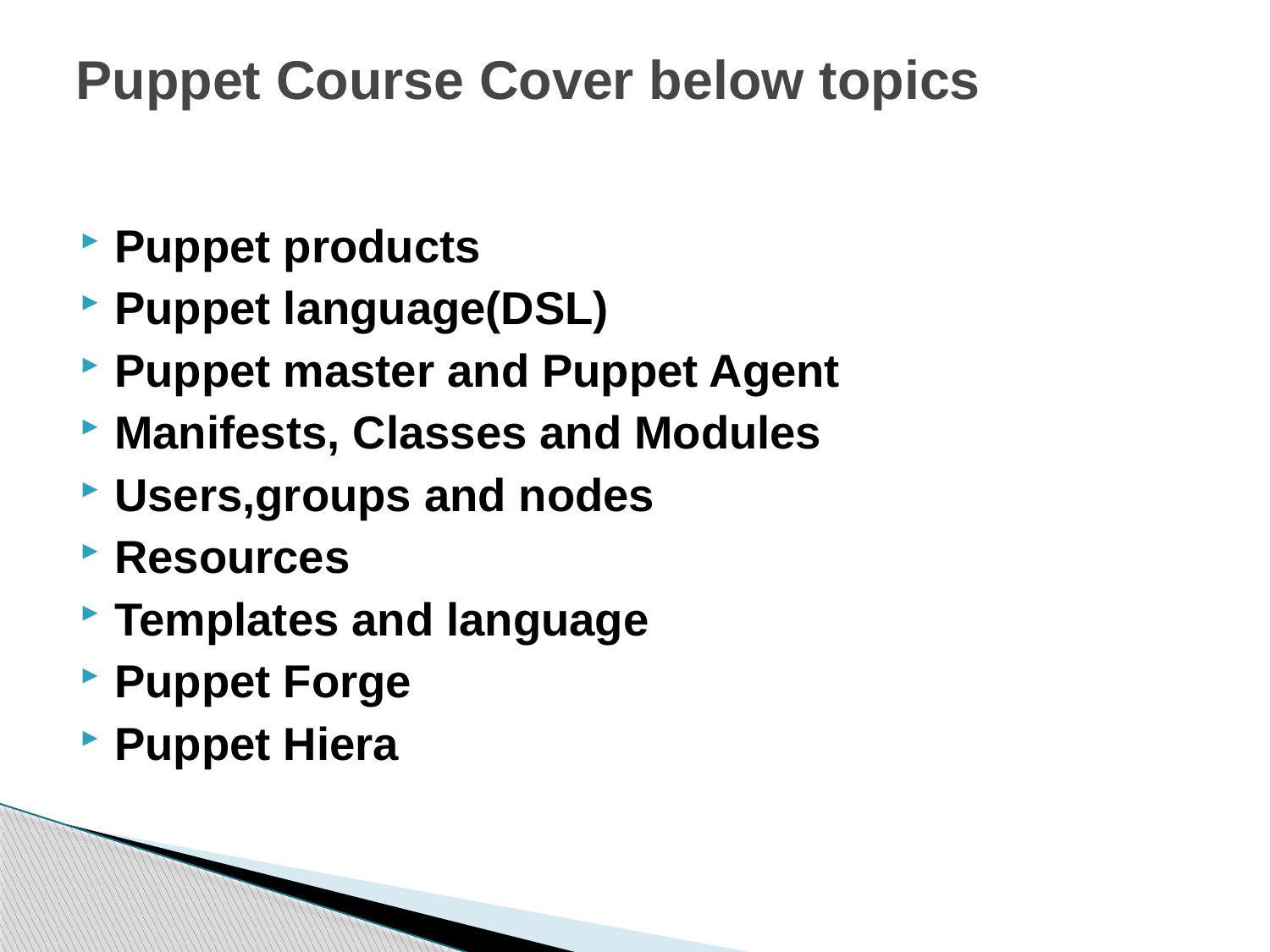

# Puppet Course Cover below topics

Puppet products
Puppet language(DSL)
Puppet master and Puppet Agent
Manifests, Classes and Modules
Users,groups and nodes
Resources
Templates and language
Puppet Forge
Puppet Hiera